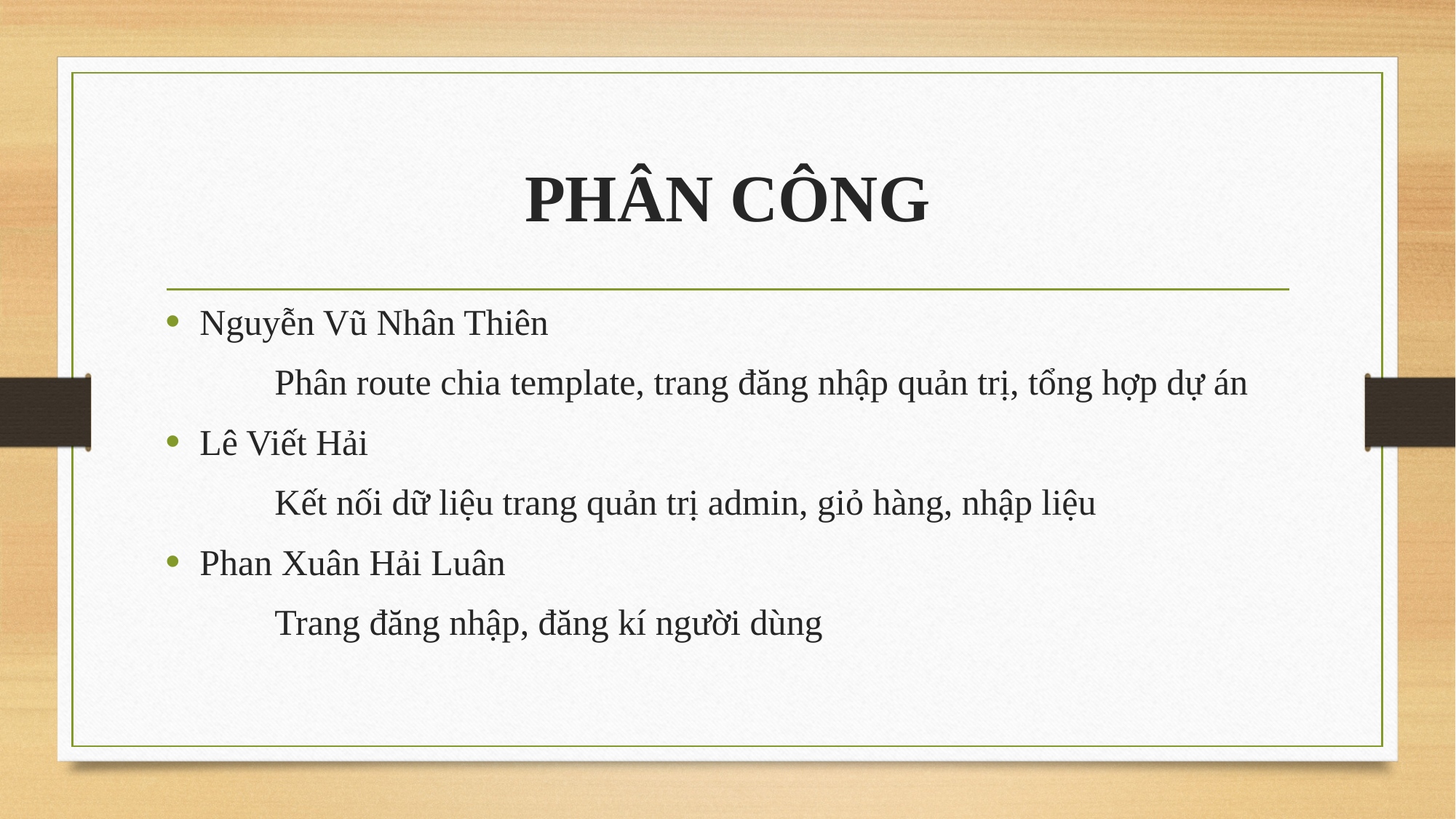

# PHÂN CÔNG
Nguyễn Vũ Nhân Thiên
	Phân route chia template, trang đăng nhập quản trị, tổng hợp dự án
Lê Viết Hải
	Kết nối dữ liệu trang quản trị admin, giỏ hàng, nhập liệu
Phan Xuân Hải Luân
	Trang đăng nhập, đăng kí người dùng